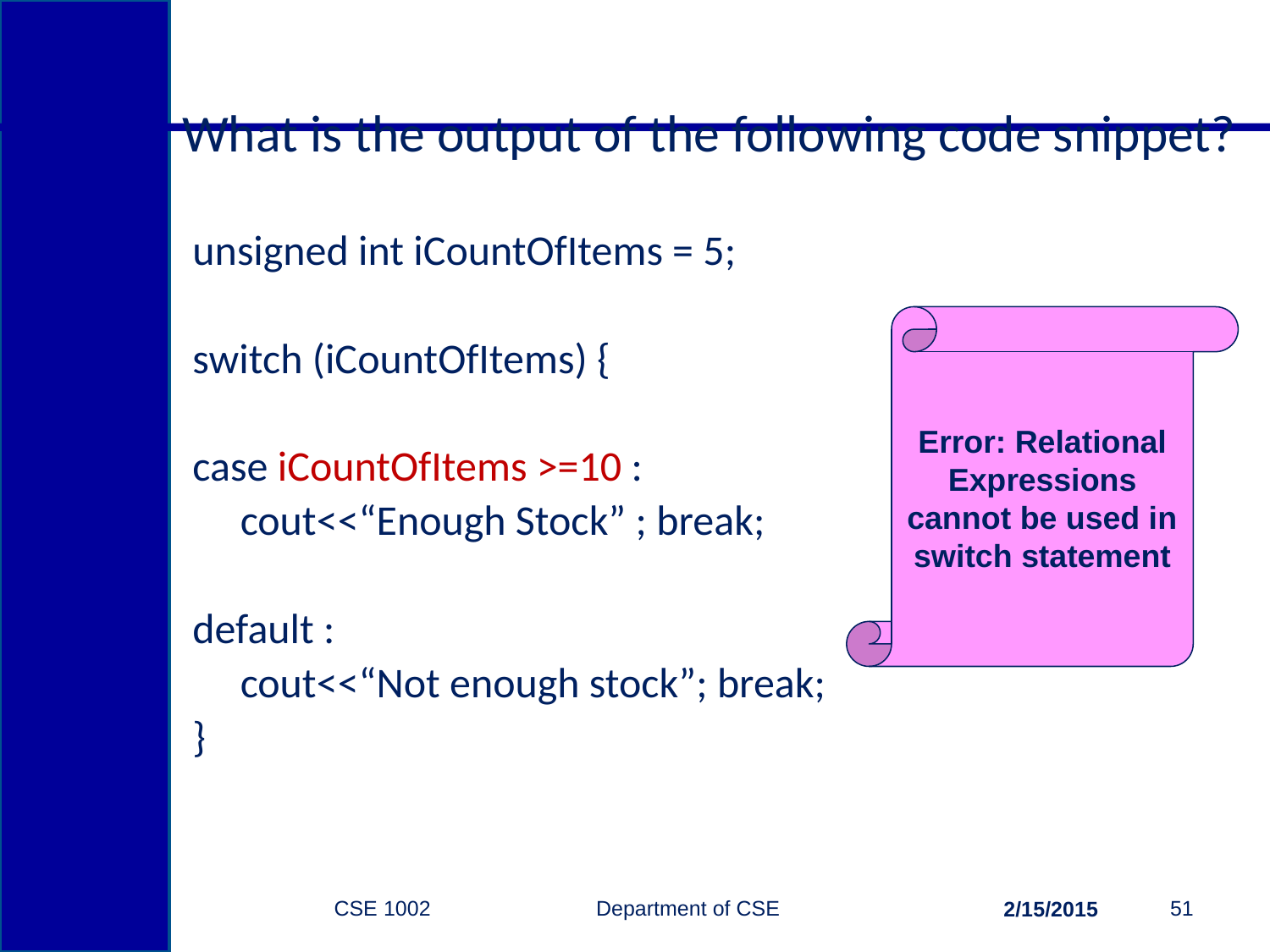

# What is the output of the following code snippet?
unsigned int iCountOfItems = 5;

switch (iCountOfItems) {

case iCountOfItems >=10 :
	cout<<“Enough Stock” ; break;

default :
	cout<<“Not enough stock”; break;
}

Error: Relational Expressions cannot be used in switch statement
CSE 1002                            Department of CSE
51
2/15/2015